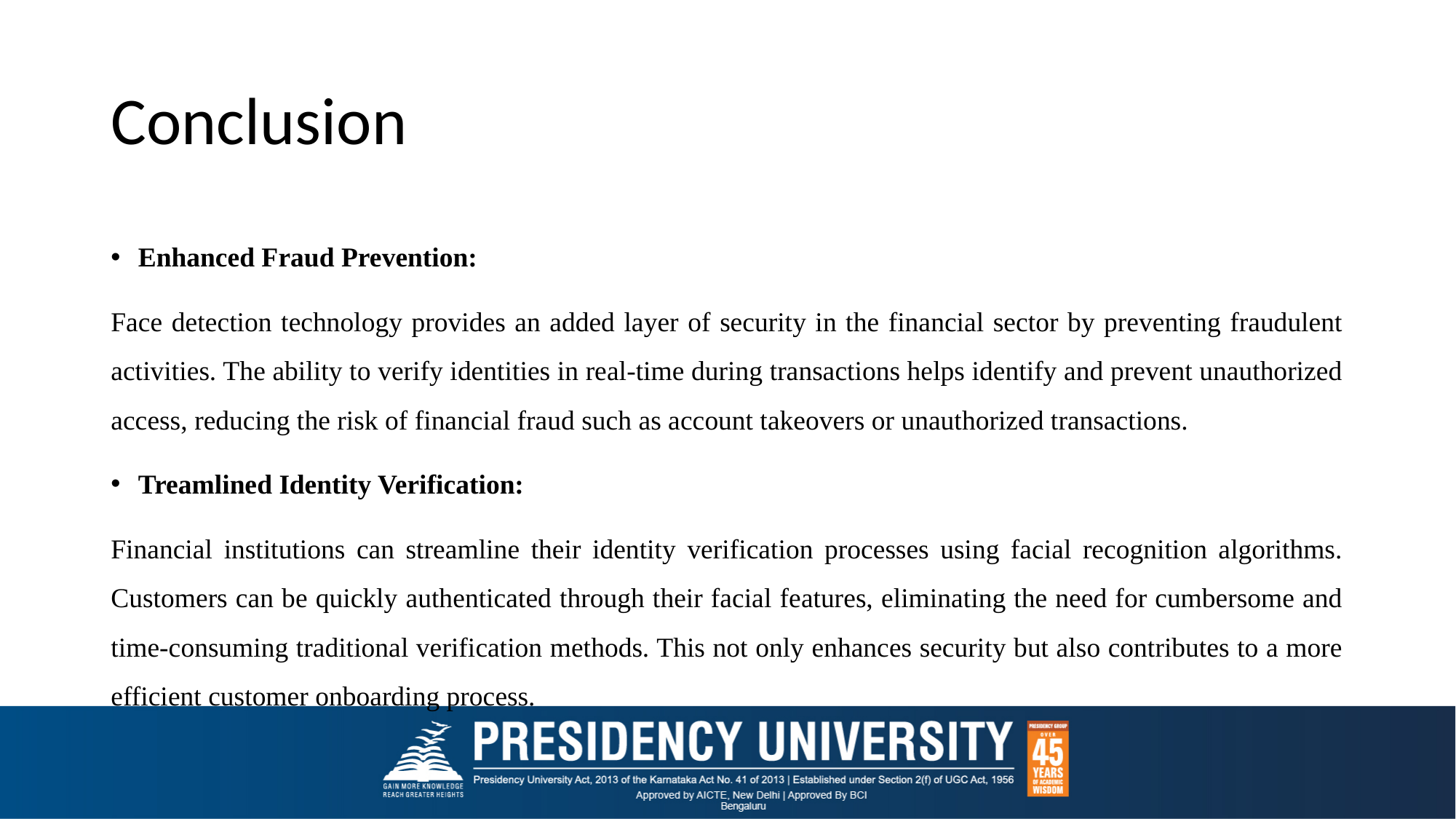

# Conclusion
Enhanced Fraud Prevention:
Face detection technology provides an added layer of security in the financial sector by preventing fraudulent activities. The ability to verify identities in real-time during transactions helps identify and prevent unauthorized access, reducing the risk of financial fraud such as account takeovers or unauthorized transactions.
Treamlined Identity Verification:
Financial institutions can streamline their identity verification processes using facial recognition algorithms. Customers can be quickly authenticated through their facial features, eliminating the need for cumbersome and time-consuming traditional verification methods. This not only enhances security but also contributes to a more efficient customer onboarding process.